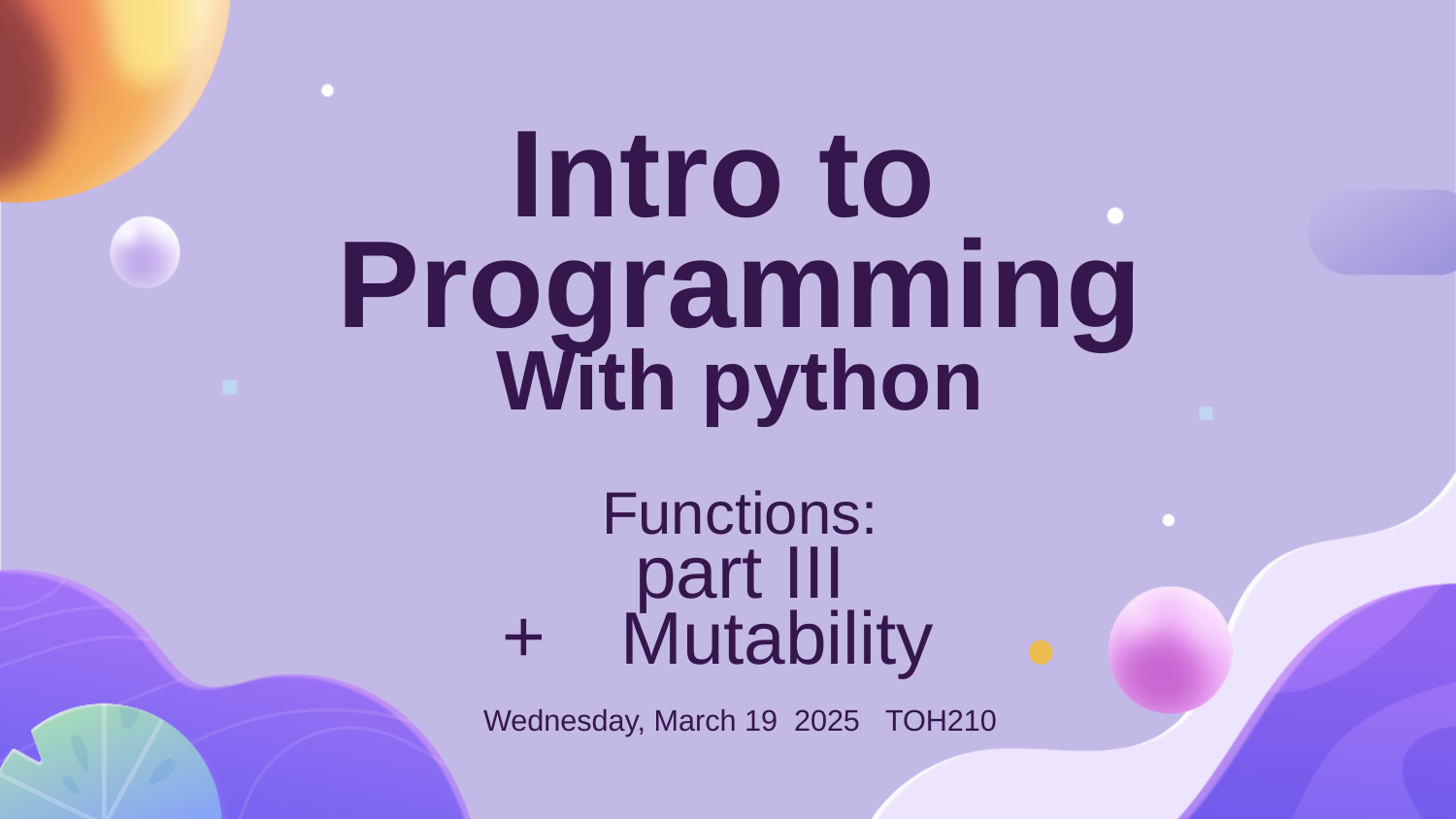

# Intro to
Programming
With python

Functions:
part III
Mutability
Wednesday, March 19  2025 	TOH210